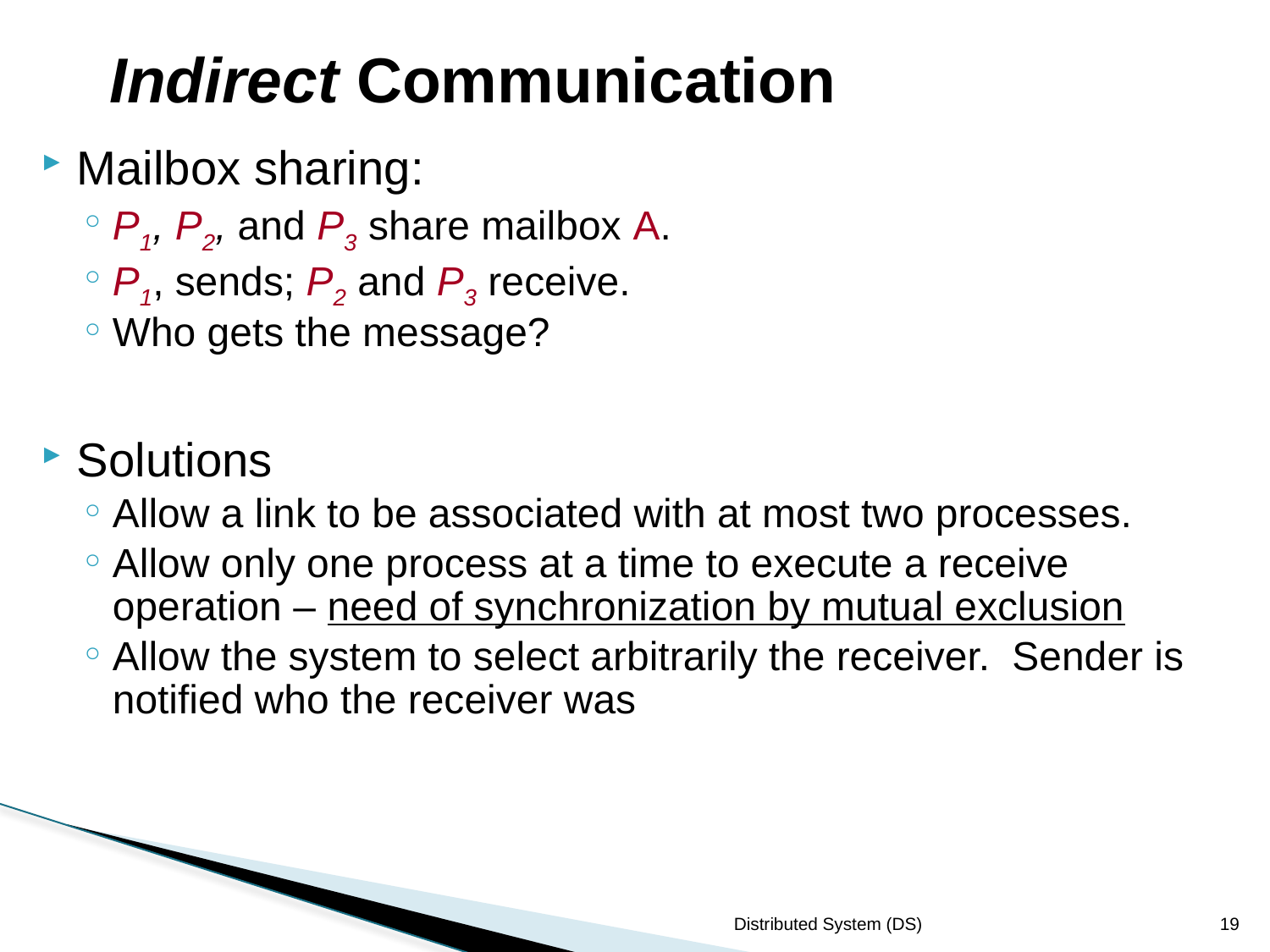

# Indirect Communication
Mailbox sharing:
P1, P2, and P3 share mailbox A.
P1, sends; P2 and P3 receive.
Who gets the message?

Solutions
Allow a link to be associated with at most two processes.
Allow only one process at a time to execute a receive operation – need of synchronization by mutual exclusion
Allow the system to select arbitrarily the receiver.  Sender is notified who the receiver was
Distributed System (DS)
19